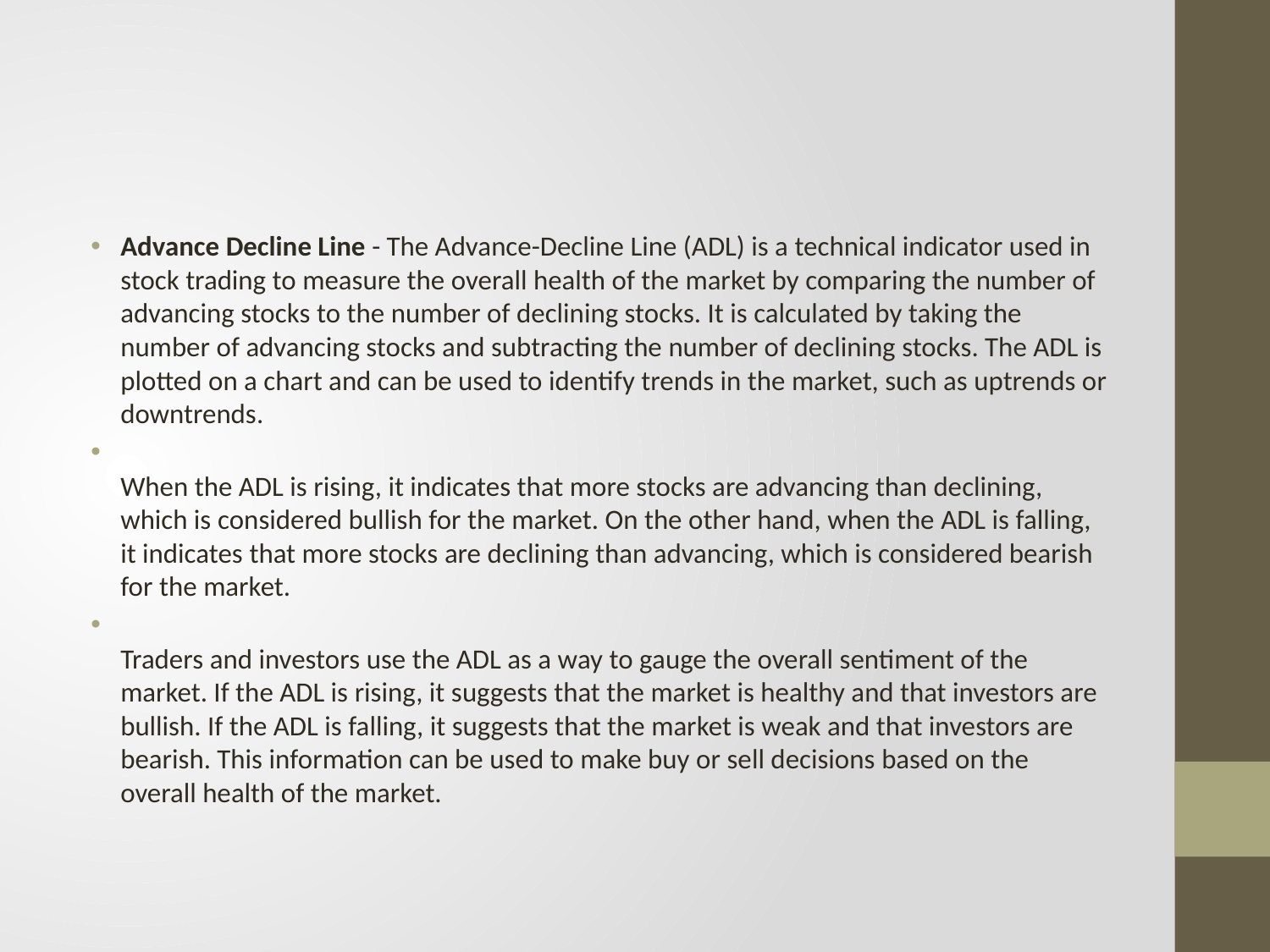

#
Advance Decline Line - The Advance-Decline Line (ADL) is a technical indicator used in stock trading to measure the overall health of the market by comparing the number of advancing stocks to the number of declining stocks. It is calculated by taking the number of advancing stocks and subtracting the number of declining stocks. The ADL is plotted on a chart and can be used to identify trends in the market, such as uptrends or downtrends.
When the ADL is rising, it indicates that more stocks are advancing than declining, which is considered bullish for the market. On the other hand, when the ADL is falling, it indicates that more stocks are declining than advancing, which is considered bearish for the market.
Traders and investors use the ADL as a way to gauge the overall sentiment of the market. If the ADL is rising, it suggests that the market is healthy and that investors are bullish. If the ADL is falling, it suggests that the market is weak and that investors are bearish. This information can be used to make buy or sell decisions based on the overall health of the market.